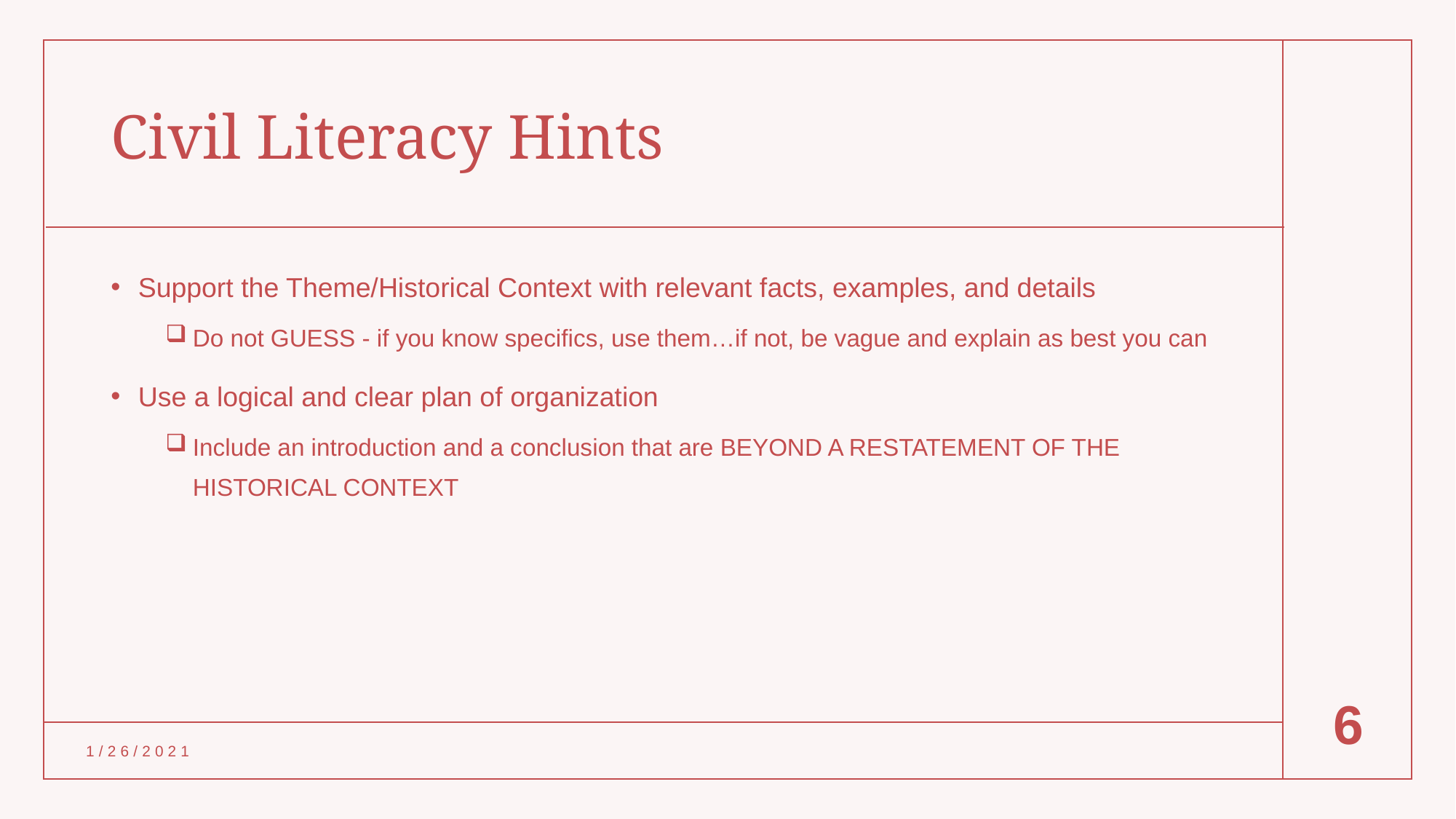

# Civil Literacy Hints
Support the Theme/Historical Context with relevant facts, examples, and details
Do not GUESS - if you know specifics, use them…if not, be vague and explain as best you can
Use a logical and clear plan of organization
Include an introduction and a conclusion that are BEYOND A RESTATEMENT OF THE HISTORICAL CONTEXT

6
1/26/2021